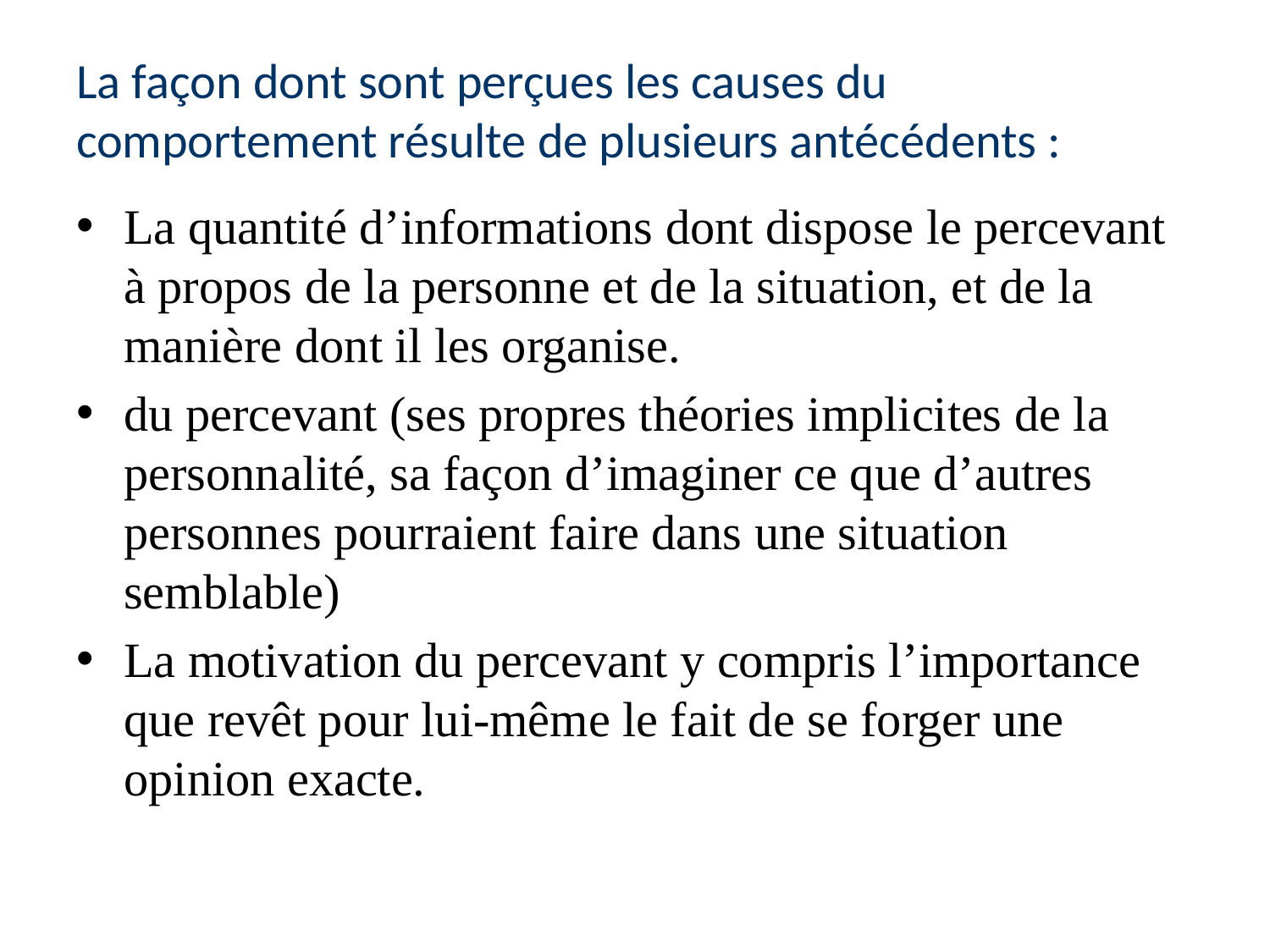

La façon dont sont perçues les causes du comportement résulte de plusieurs antécédents :
La quantité d’informations dont dispose le percevant à propos de la personne et de la situation, et de la manière dont il les organise.
du percevant (ses propres théories implicites de la personnalité, sa façon d’imaginer ce que d’autres personnes pourraient faire dans une situation semblable)
La motivation du percevant y compris l’importance que revêt pour lui-même le fait de se forger une opinion exacte.